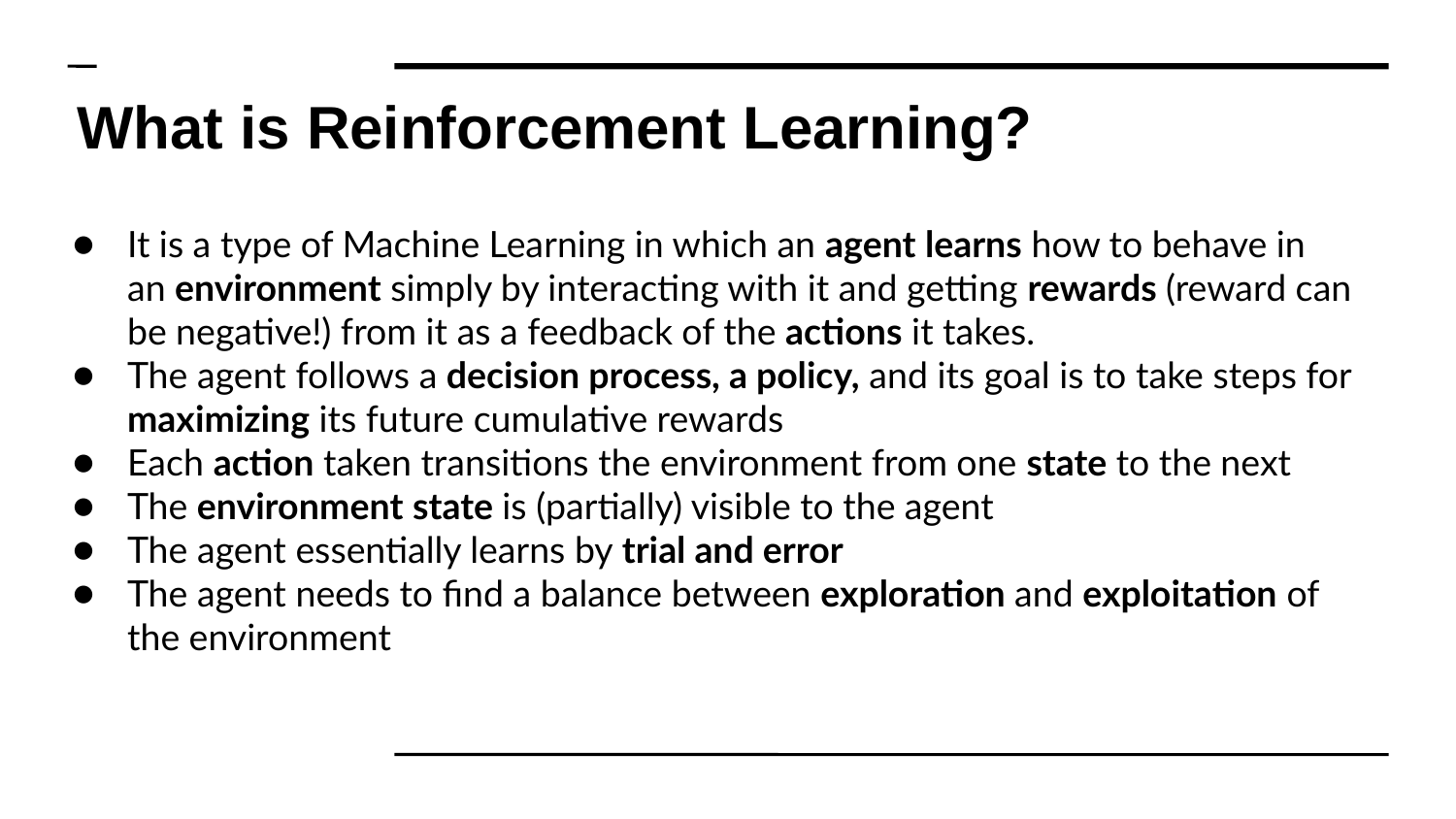

What is Reinforcement Learning?
It is a type of Machine Learning in which an agent learns how to behave in an environment simply by interacting with it and getting rewards (reward can be negative!) from it as a feedback of the actions it takes.
The agent follows a decision process, a policy, and its goal is to take steps for maximizing its future cumulative rewards
Each action taken transitions the environment from one state to the next
The environment state is (partially) visible to the agent
The agent essentially learns by trial and error
The agent needs to find a balance between exploration and exploitation of the environment